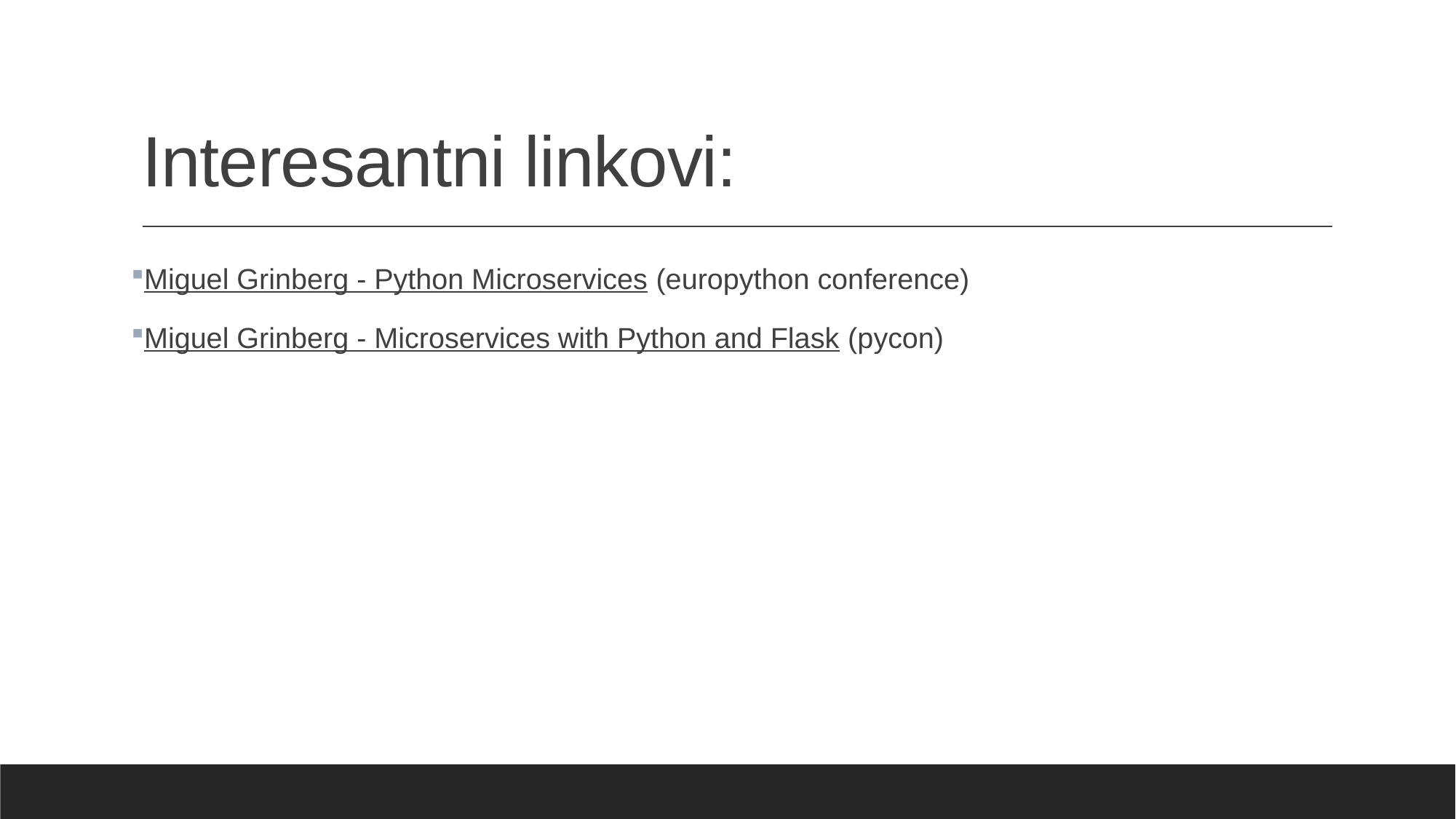

# Interesantni linkovi:
Miguel Grinberg - Python Microservices (europython conference)
Miguel Grinberg - Microservices with Python and Flask (pycon)